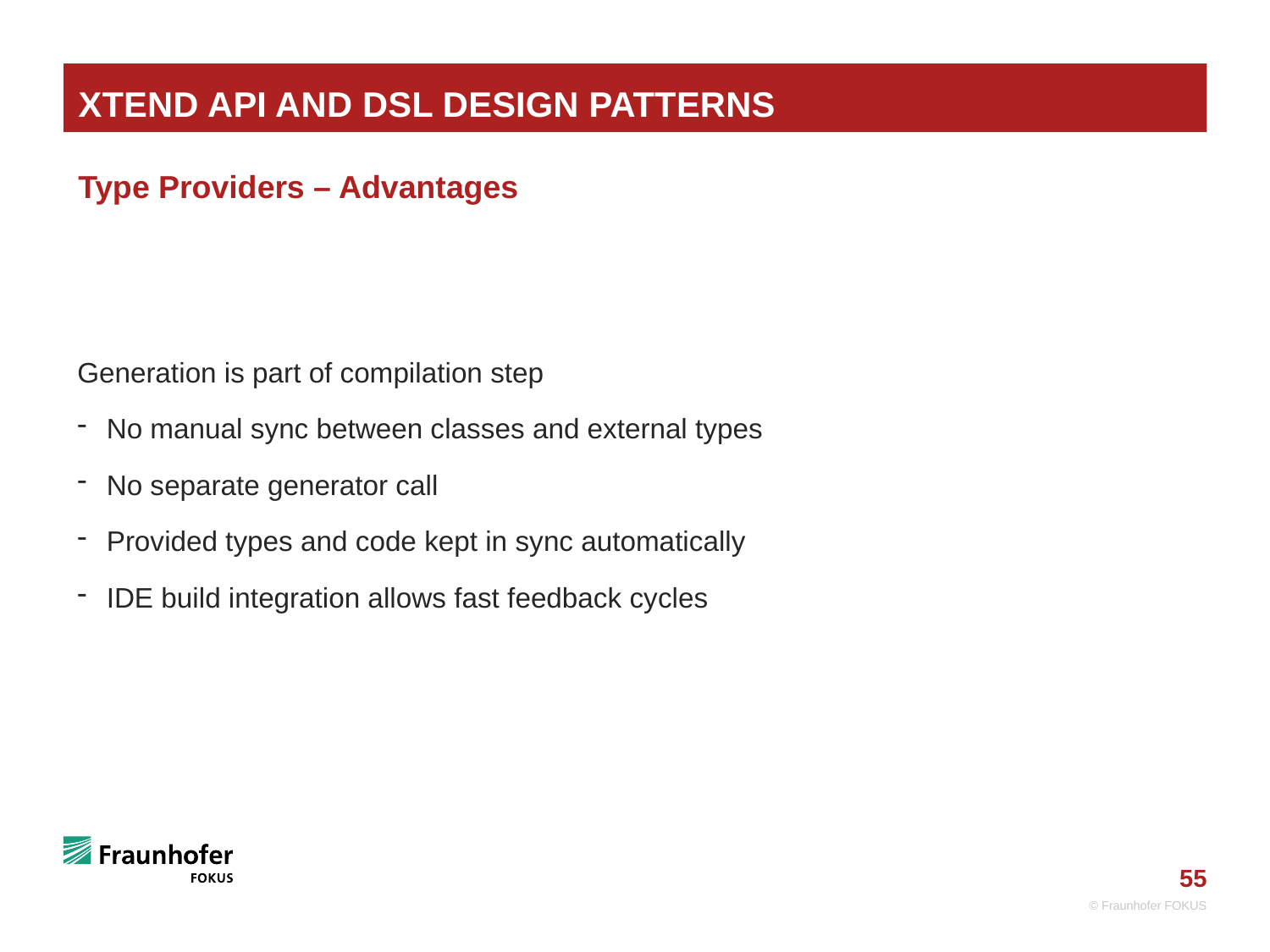

# Xtend API and DSL Design Patterns
Type Providers – Advantages

Generation is part of compilation step
No manual sync between classes and external types
No separate generator call
Provided types and code kept in sync automatically
IDE build integration allows fast feedback cycles

© Fraunhofer FOKUS